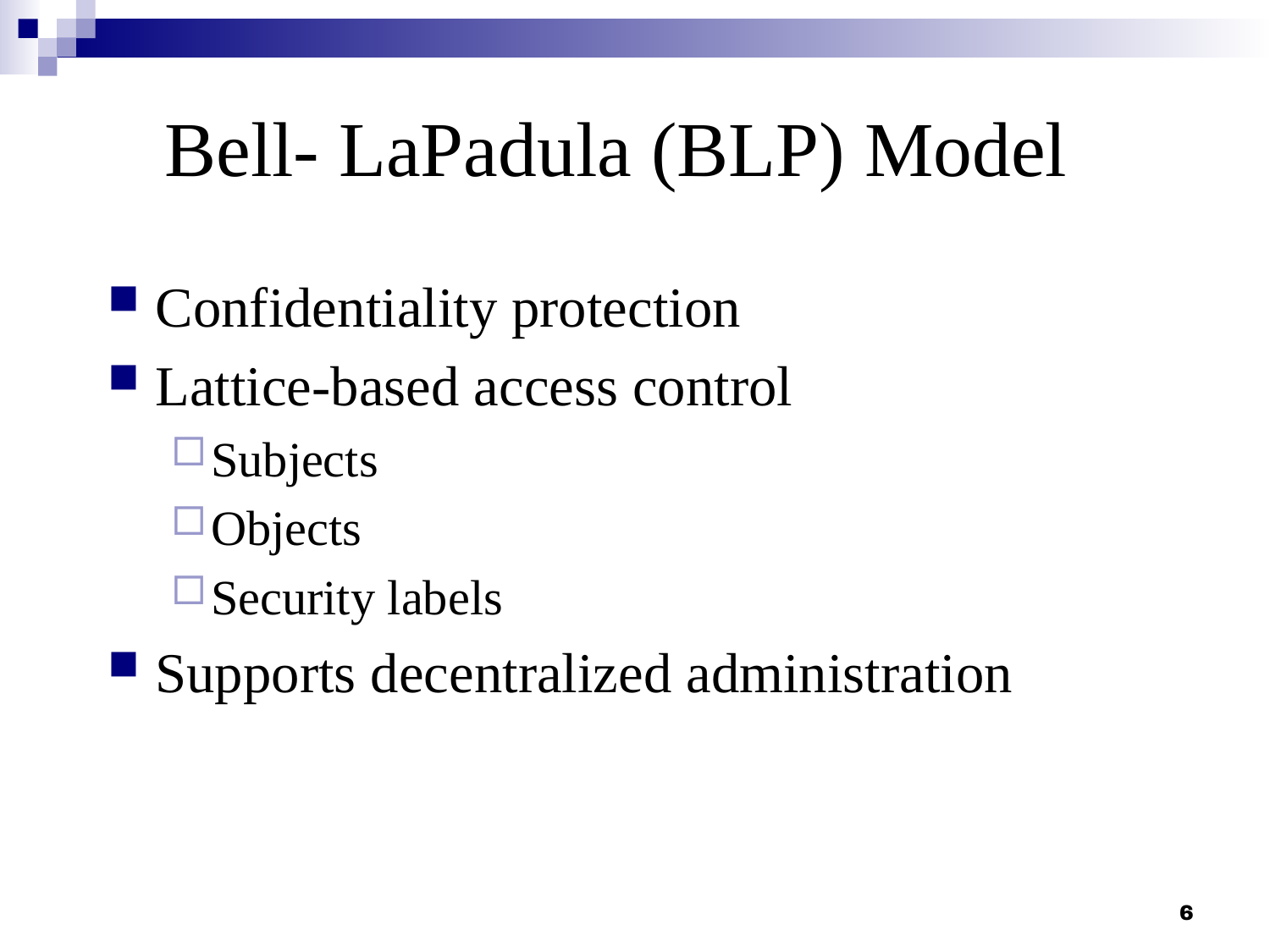

Bell- LaPadula (BLP) Model
Confidentiality protection
Lattice-based access control
Subjects
Objects
Security labels
Supports decentralized administration
6